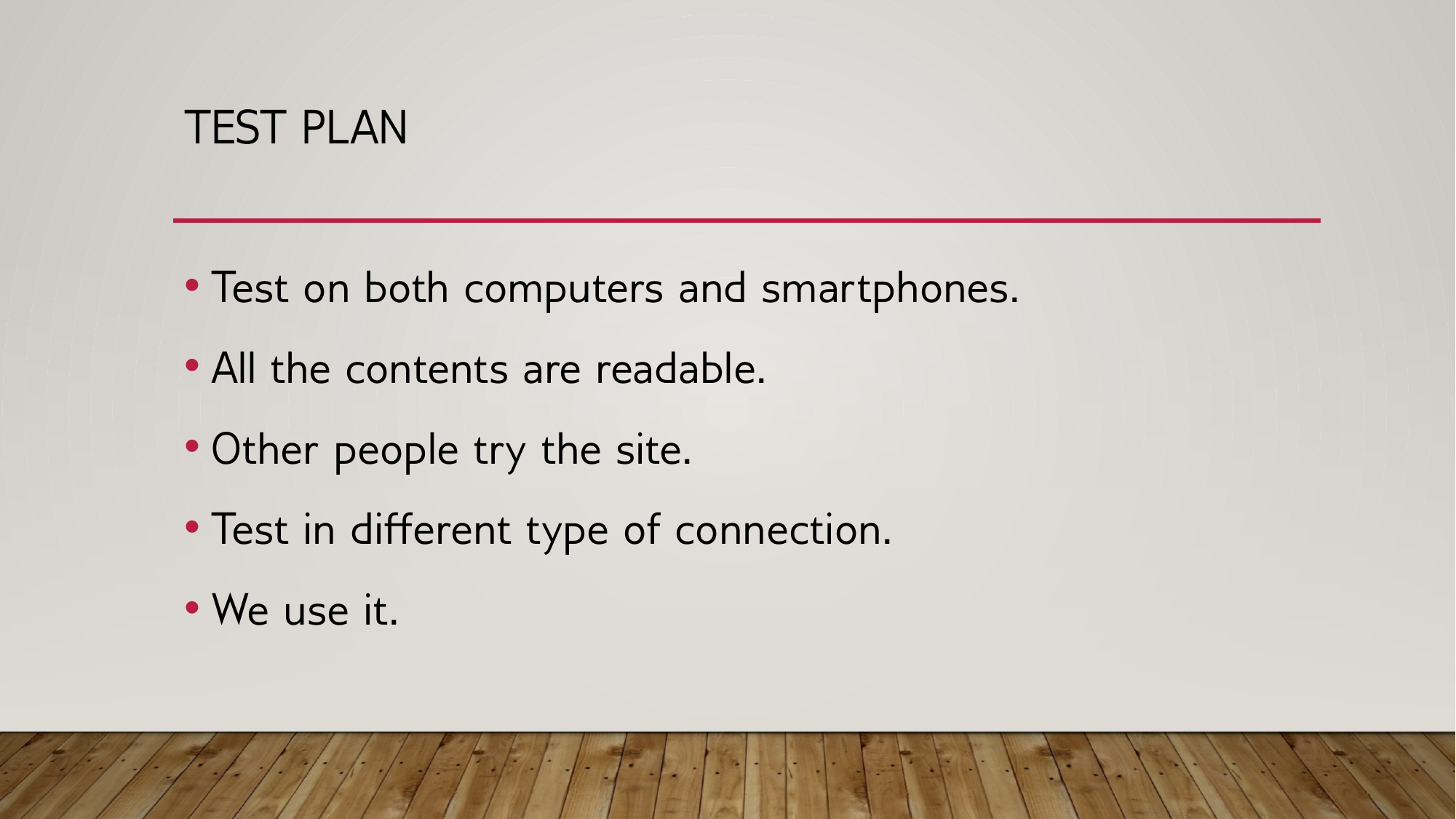

# TEST PLAN
Test on both computers and smartphones.
All the contents are readable.
Other people try the site.
Test in different type of connection.
We use it.